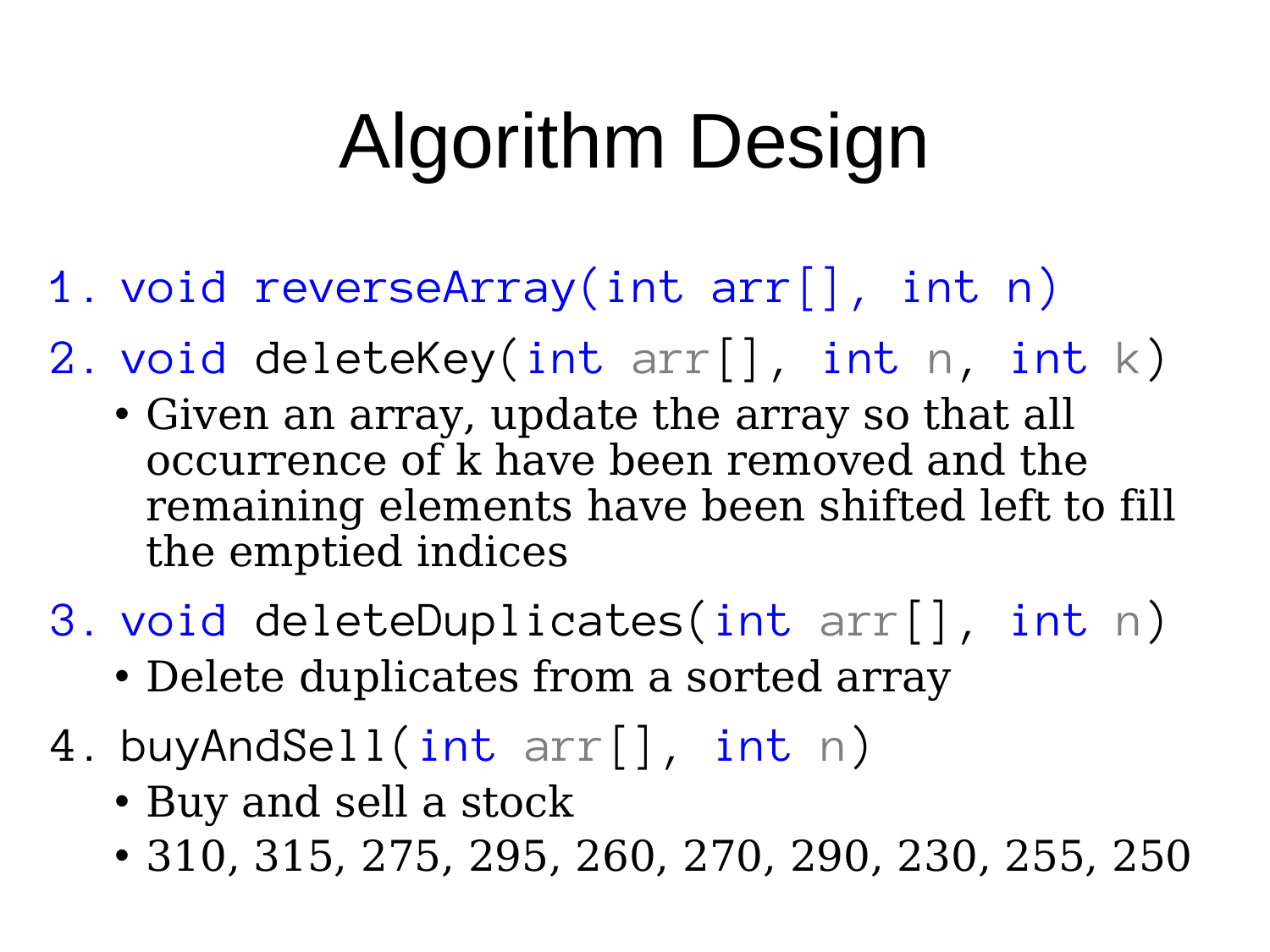

# Algorithm Design
void reverseArray(int arr[], int n)
void deleteKey(int arr[], int n, int k)
Given an array, update the array so that all occurrence of k have been removed and the remaining elements have been shifted left to fill the emptied indices
void deleteDuplicates(int arr[], int n)
Delete duplicates from a sorted array
buyAndSell(int arr[], int n)
Buy and sell a stock
310, 315, 275, 295, 260, 270, 290, 230, 255, 250